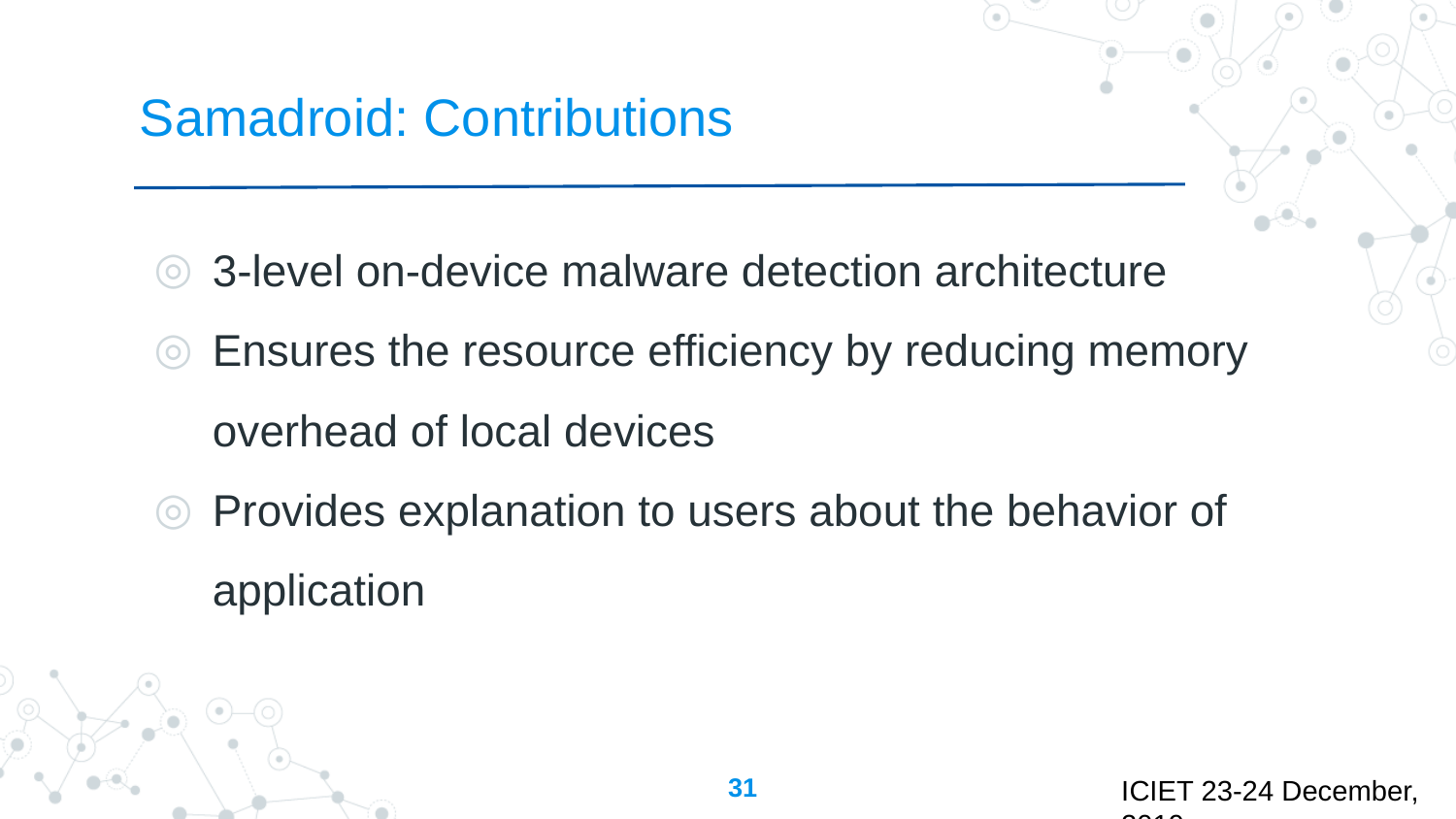

# Samadroid: Contributions
3-level on-device malware detection architecture
Ensures the resource efficiency by reducing memory overhead of local devices
Provides explanation to users about the behavior of application
31